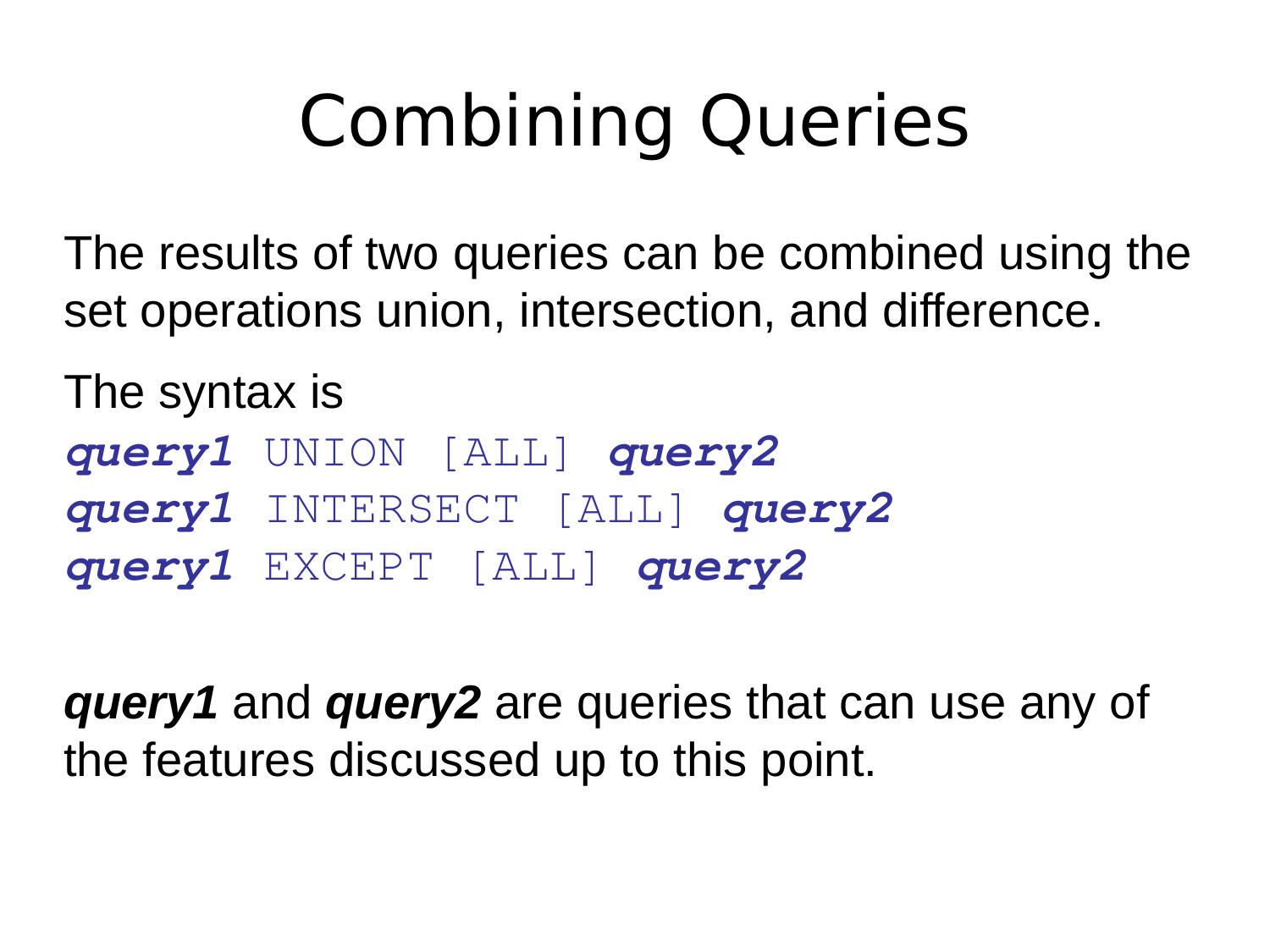

The results of two queries can be combined using the set operations union, intersection, and difference.
The syntax is
query1 UNION [ALL] query2
query1 INTERSECT [ALL] query2
query1 EXCEPT [ALL] query2

query1 and query2 are queries that can use any of the features discussed up to this point.
Combining Queries